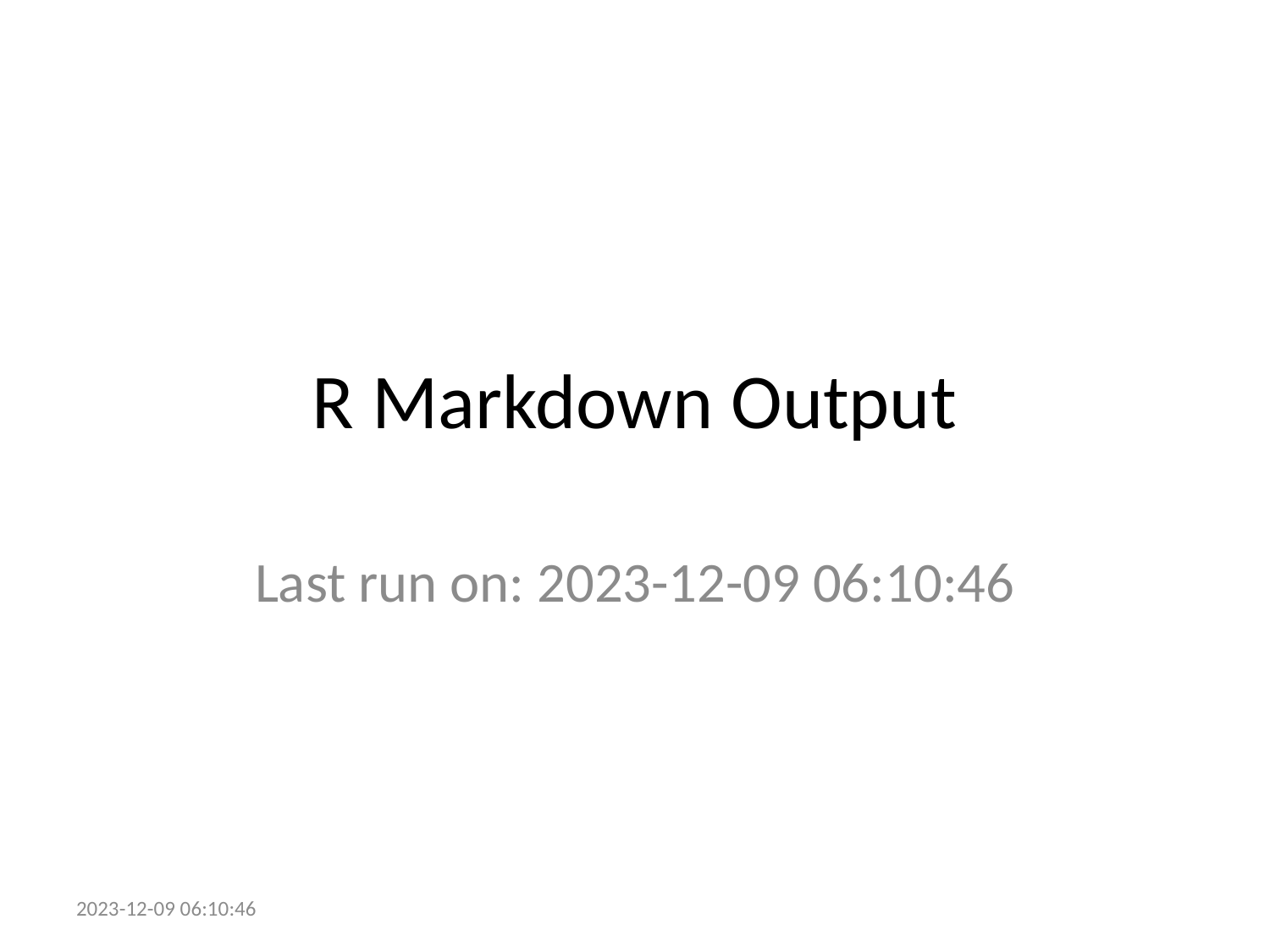

# R Markdown Output
Last run on: 2023-12-09 06:10:46
2023-12-09 06:10:46